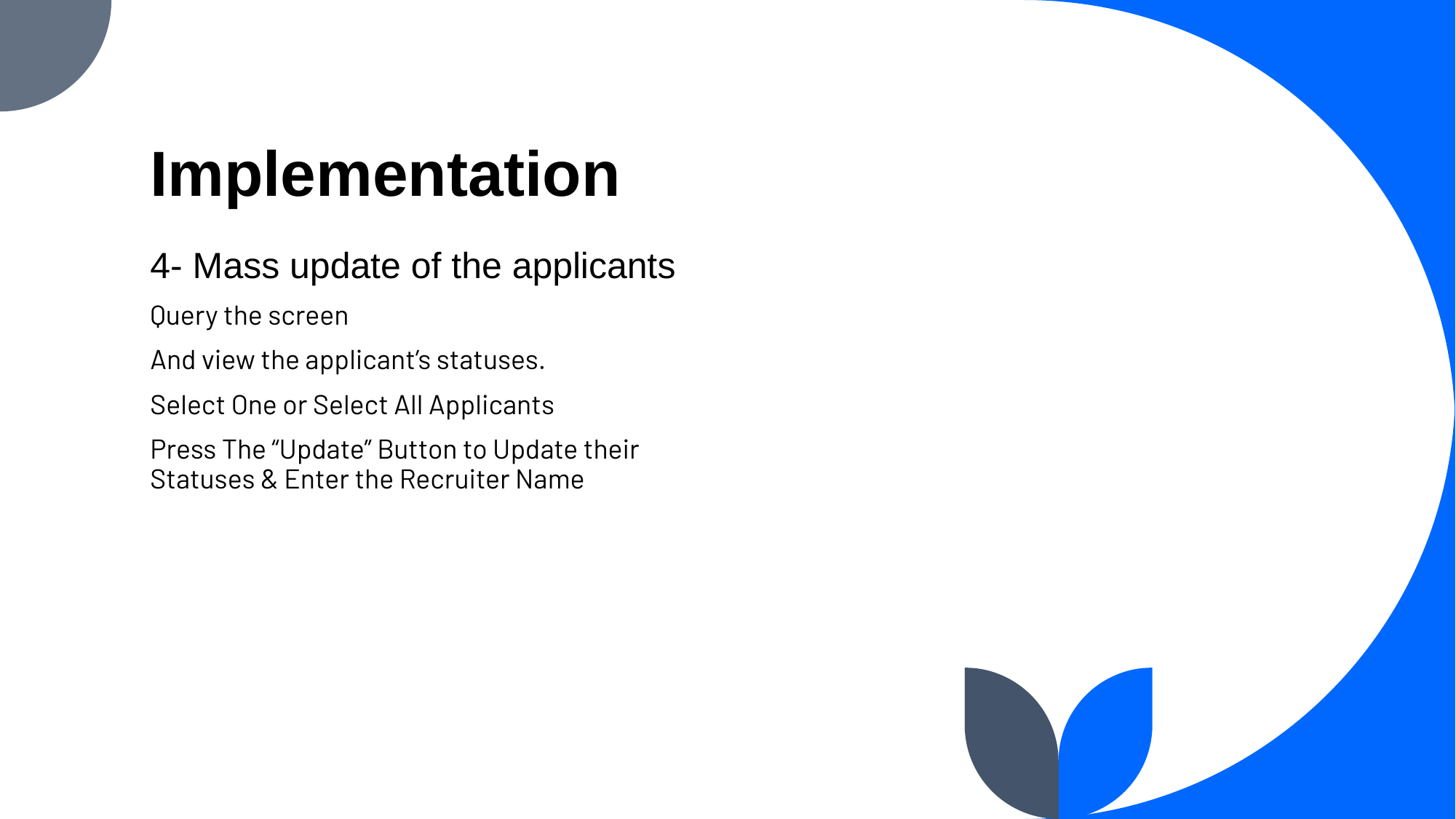

# Implementation
4- Mass update of the applicants
Query the screen
And view the applicant’s statuses.
Select One or Select All Applicants
Press The “Update” Button to Update their Statuses & Enter the Recruiter Name